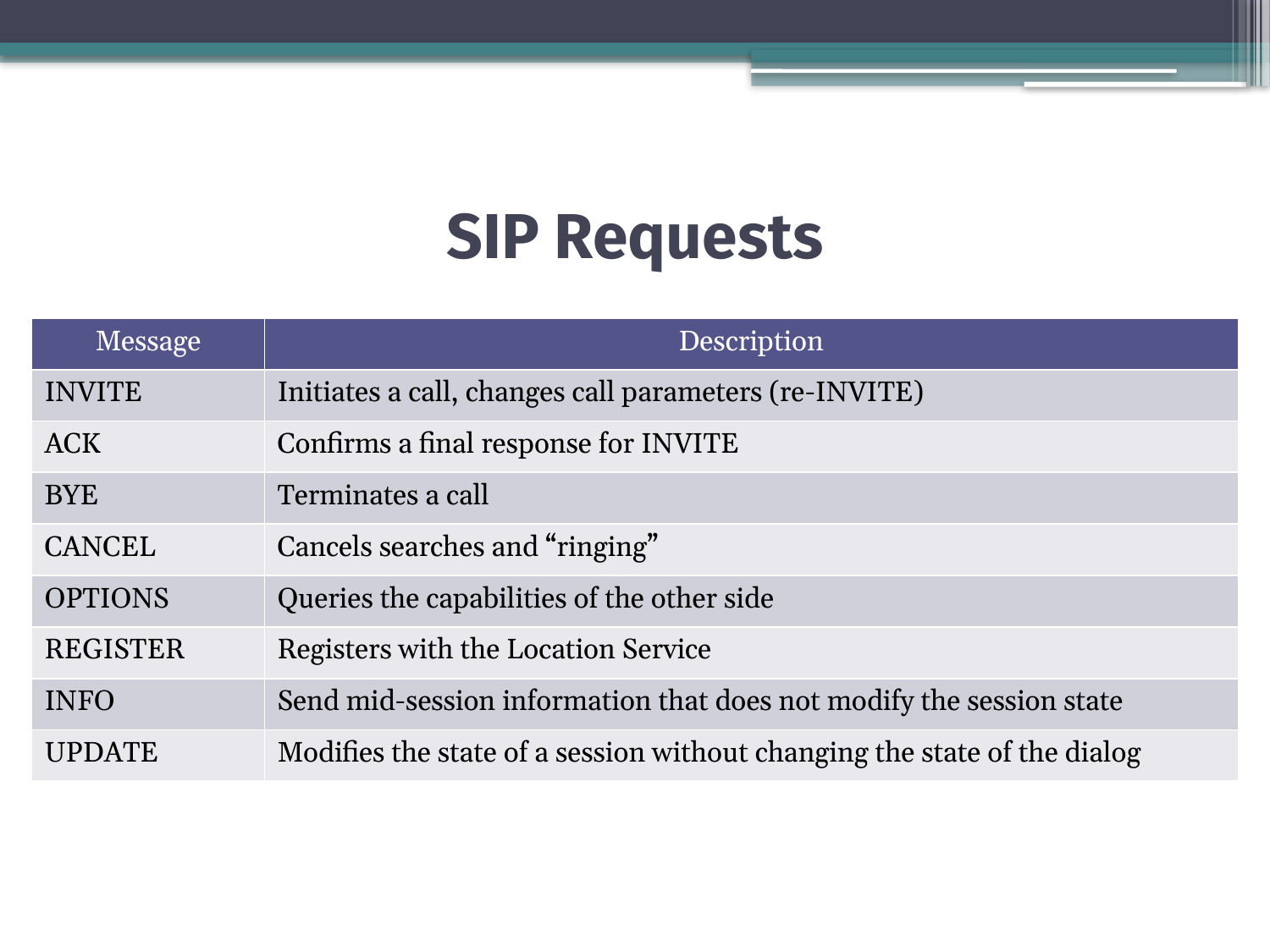

# SIP Requests

| Message | Description |
| --- | --- |
| INVITE | Initiates a call, changes call parameters (re-INVITE) |
| ACK | Confirms a final response for INVITE |
| BYE | Terminates a call |
| CANCEL | Cancels searches and “ringing” |
| OPTIONS | Queries the capabilities of the other side |
| REGISTER | Registers with the Location Service |
| INFO | Send mid-session information that does not modify the session state |
| UPDATE | Modifies the state of a session without changing the state of the dialog |